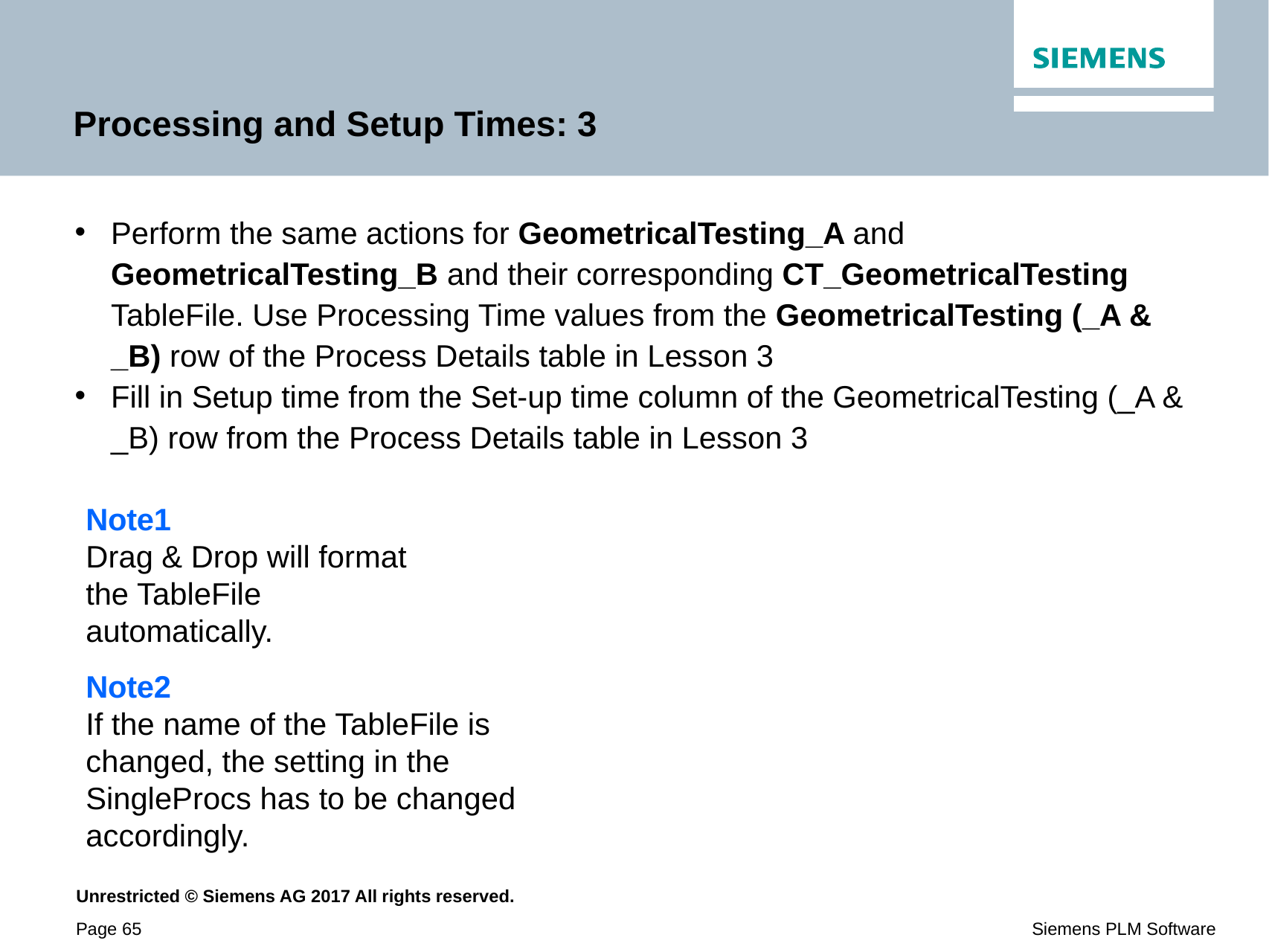

# Processing and Setup Times: 3
Perform the same actions for GeometricalTesting_A and GeometricalTesting_B and their corresponding CT_GeometricalTesting TableFile. Use Processing Time values from the GeometricalTesting (_A & _B) row of the Process Details table in Lesson 3
Fill in Setup time from the Set-up time column of the GeometricalTesting (_A & _B) row from the Process Details table in Lesson 3
Note1
Drag & Drop will format the TableFile automatically.
Note2
If the name of the TableFile is changed, the setting in the SingleProcs has to be changed accordingly.